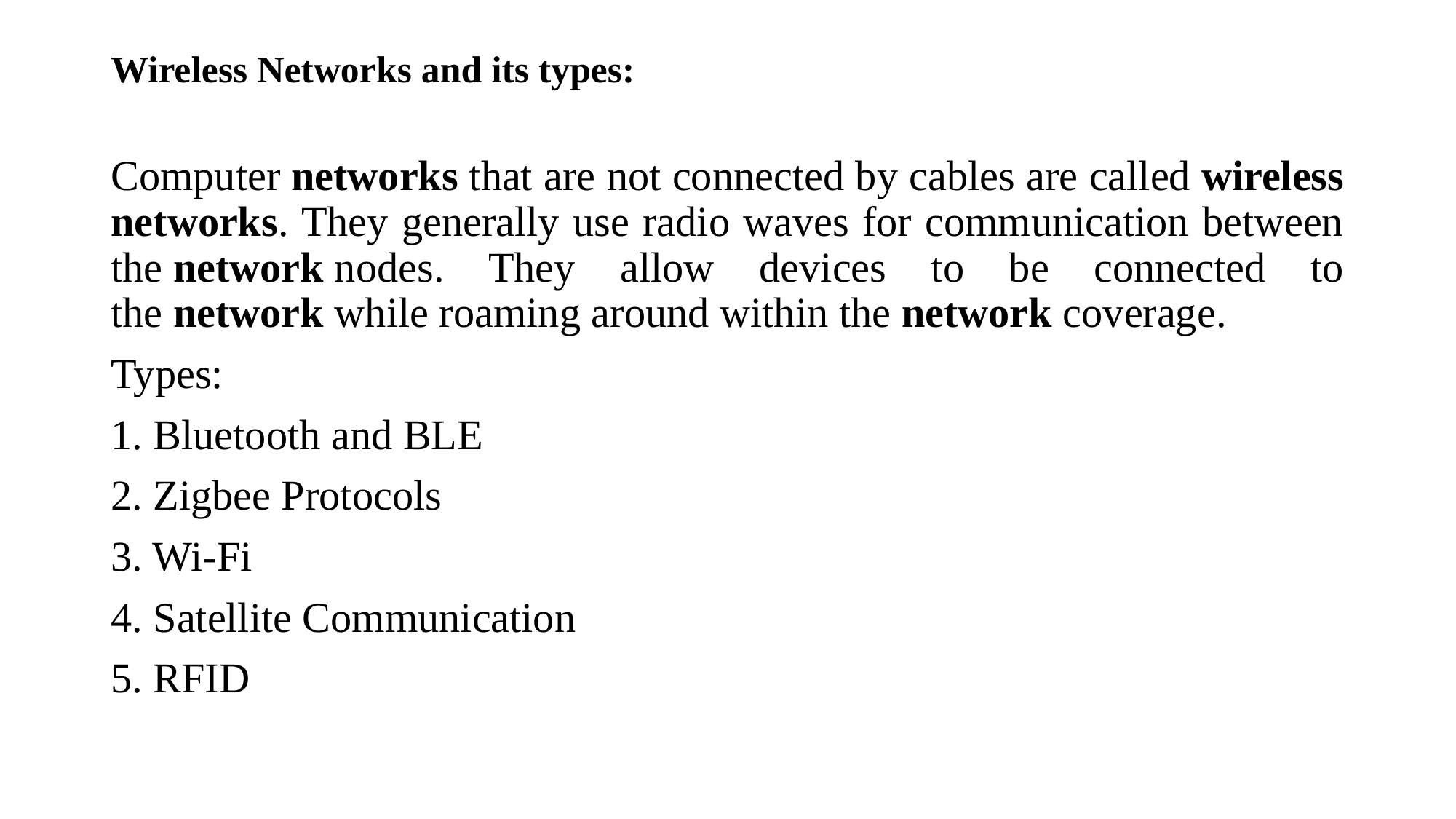

# Wireless Networks and its types:
Computer networks that are not connected by cables are called wireless networks. They generally use radio waves for communication between the network nodes. They allow devices to be connected to the network while roaming around within the network coverage.
Types:
1. Bluetooth and BLE
2. Zigbee Protocols
3. Wi-Fi
4. Satellite Communication
5. RFID